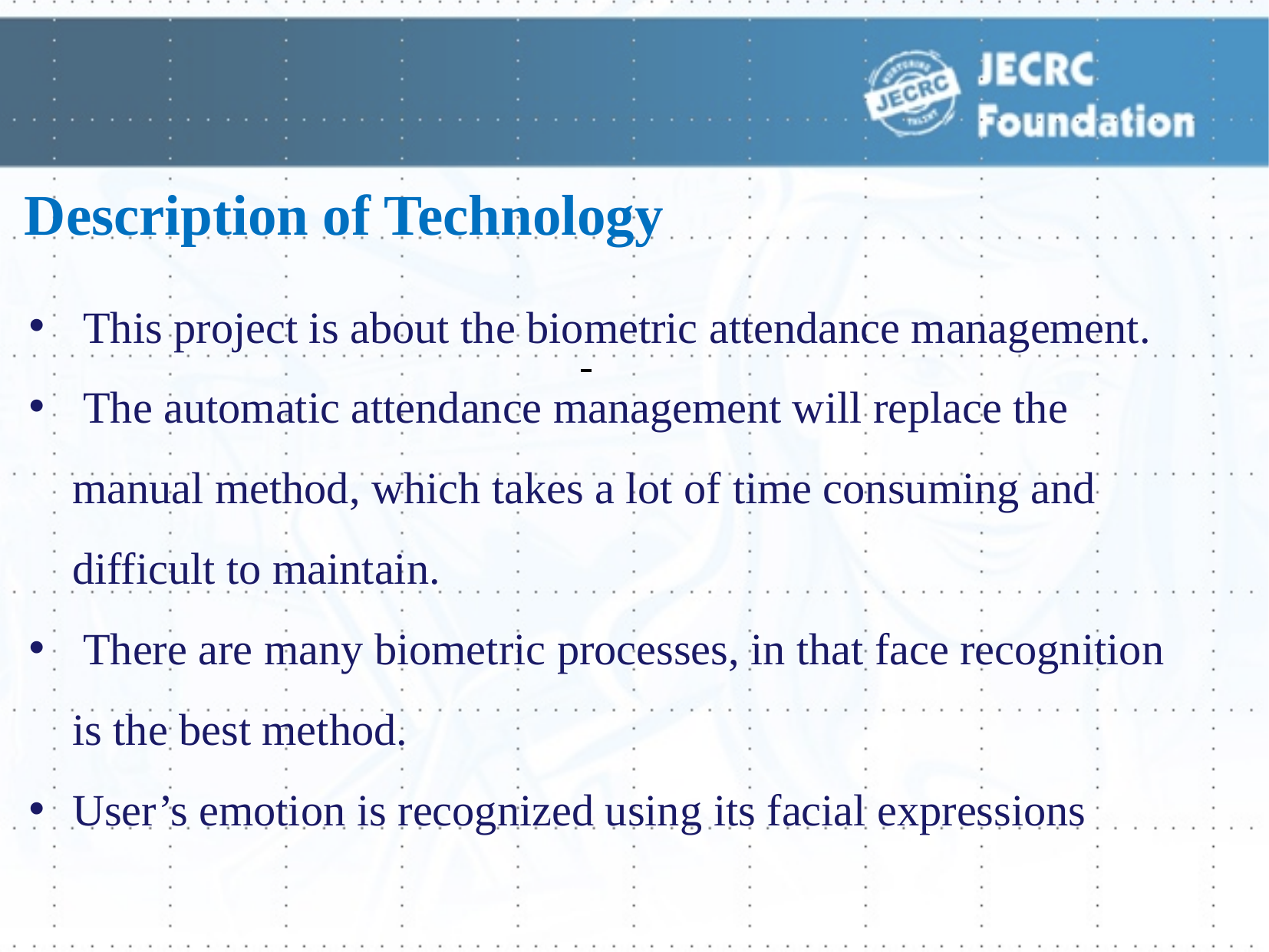

Description of Technology

 This project is about the biometric attendance management.
 The automatic attendance management will replace the manual method, which takes a lot of time consuming and difficult to maintain.
 There are many biometric processes, in that face recognition is the best method.
User’s emotion is recognized using its facial expressions